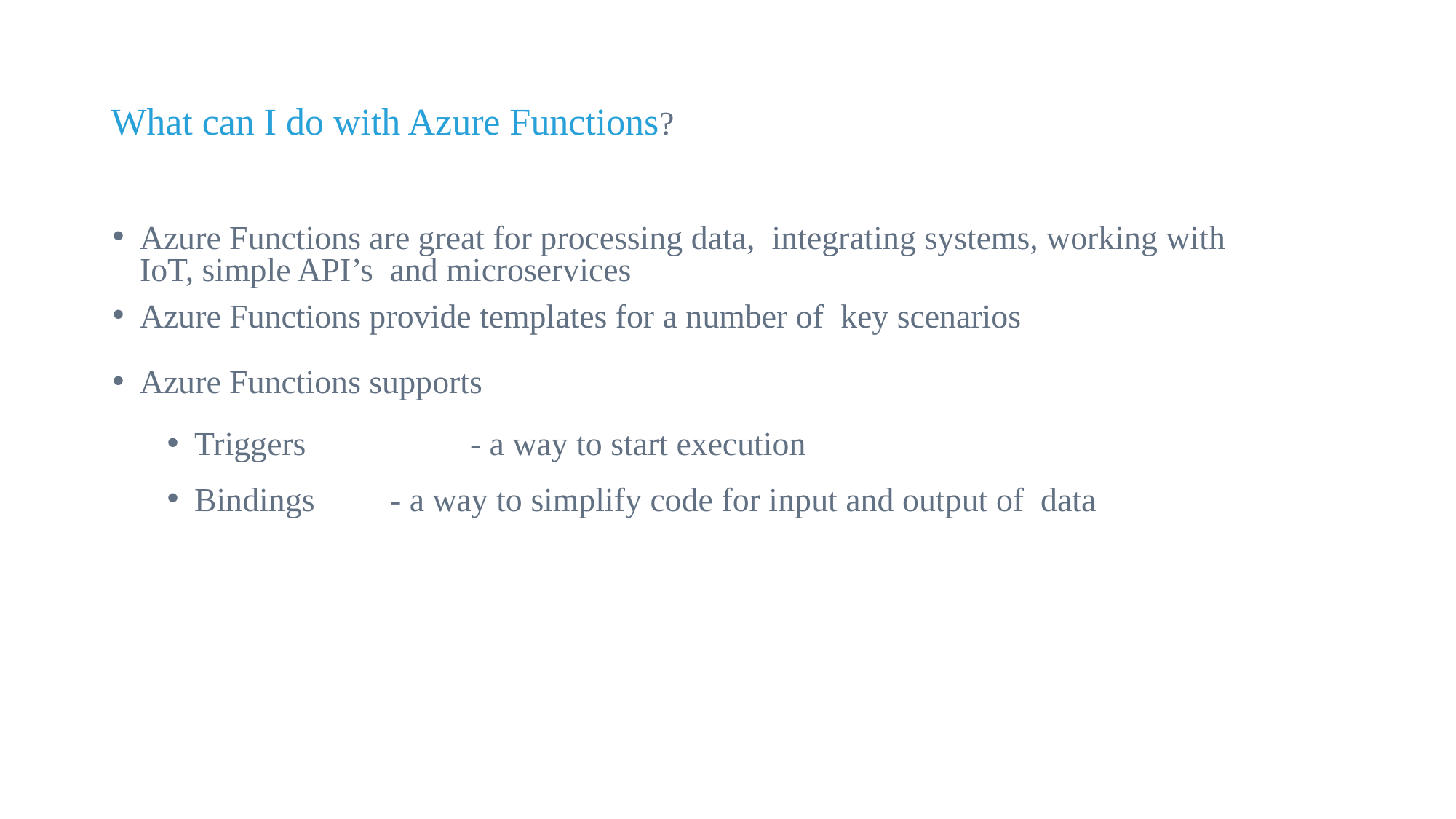

# What can I do with Azure Functions?
Azure Functions are great for processing data,  integrating systems, working with IoT, simple API’s  and microservices
Azure Functions provide templates for a number of  key scenarios
Azure Functions supports
Triggers	- a way to start execution
Bindings         - a way to simplify code for input and output of  data